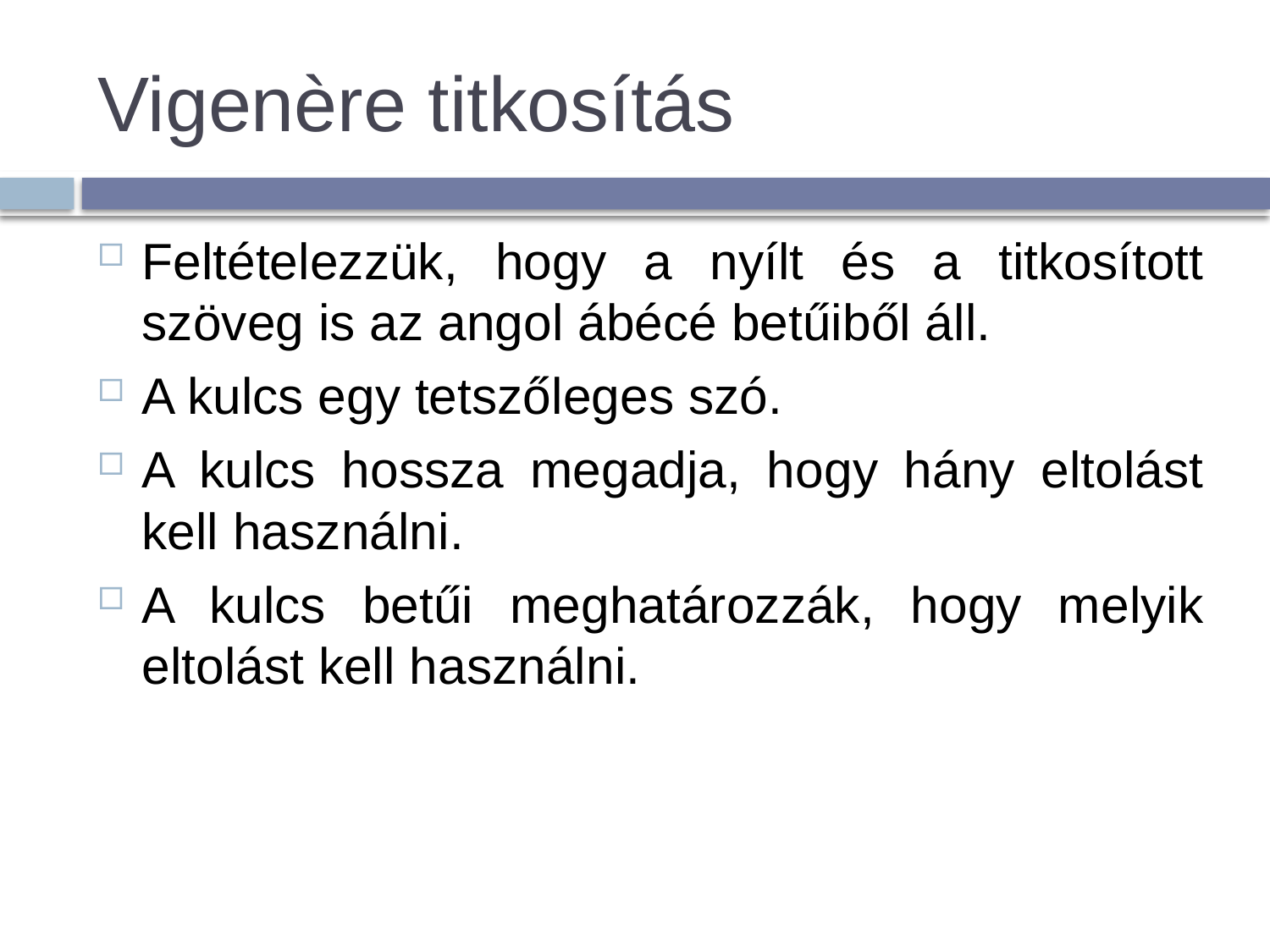

# Vigenère titkosítás
Feltételezzük, hogy a nyílt és a titkosított szöveg is az angol ábécé betűiből áll.
A kulcs egy tetszőleges szó.
A kulcs hossza megadja, hogy hány eltolást kell használni.
A kulcs betűi meghatározzák, hogy melyik eltolást kell használni.